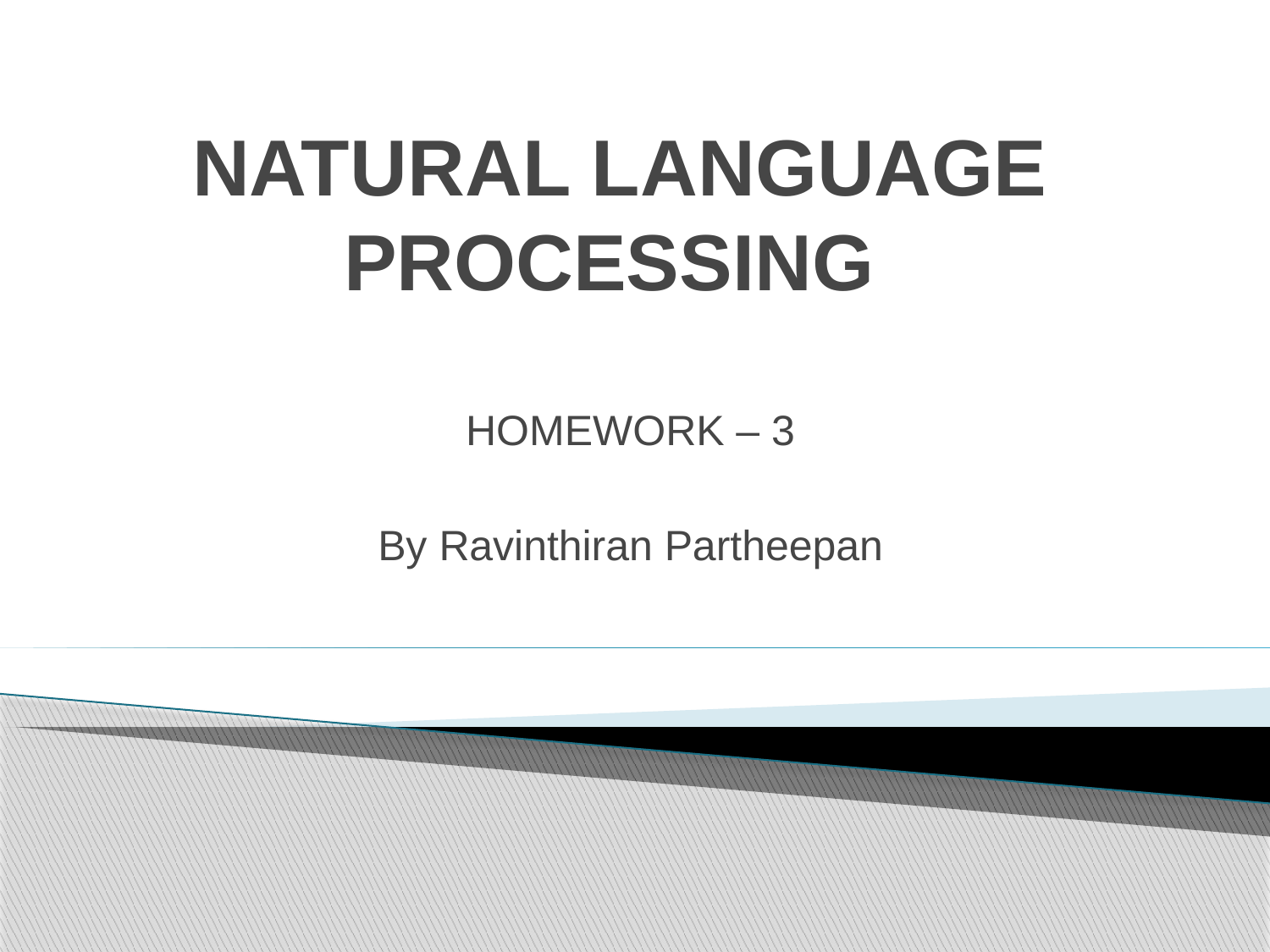

# NATURAL LANGUAGE PROCESSING
  HOMEWORK – 3

  By Ravinthiran Partheepan